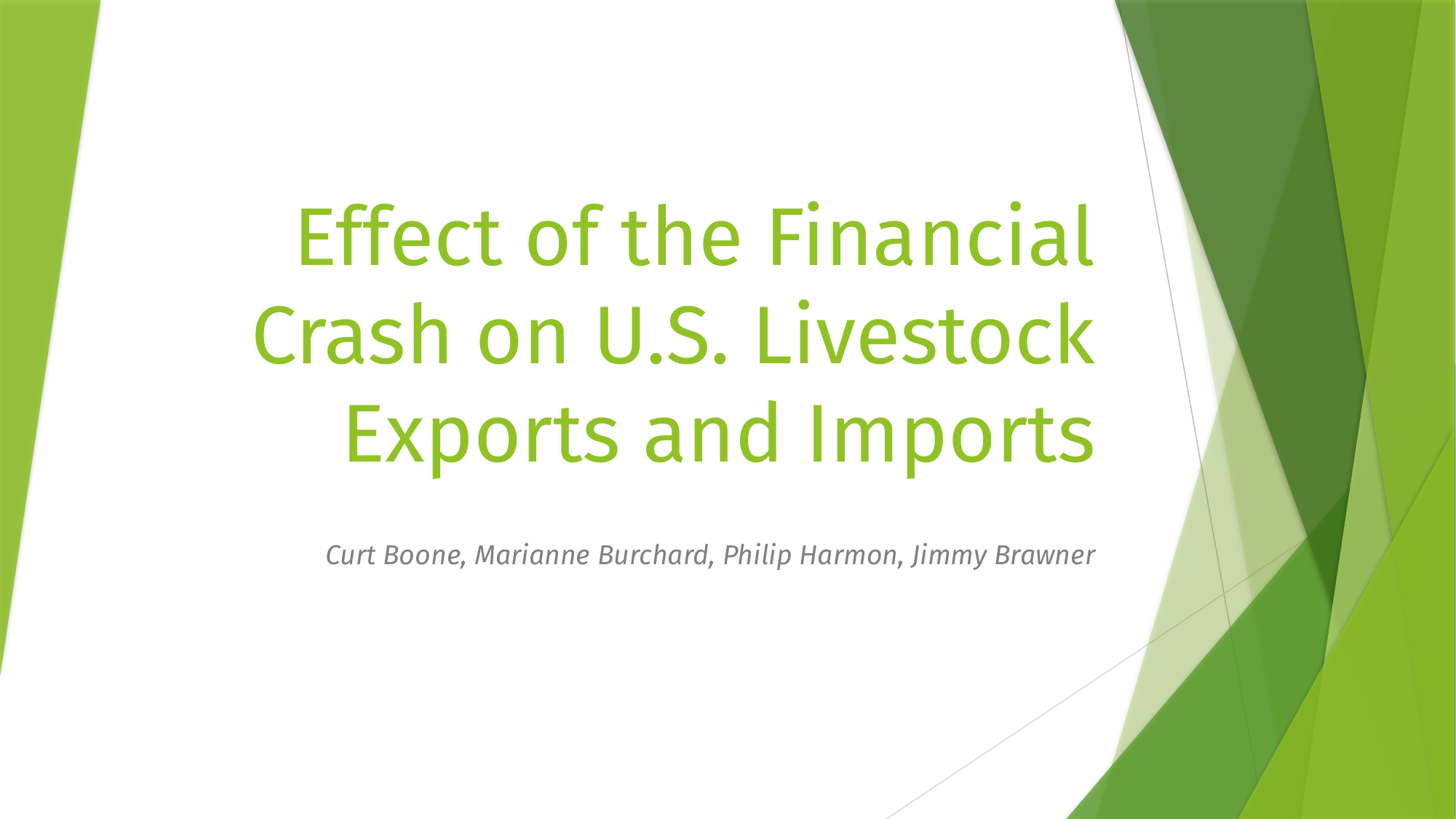

# Effect of the Financial Crash on U.S. Livestock Exports and Imports

Curt Boone, Marianne Burchard, Philip Harmon, Jimmy Brawner